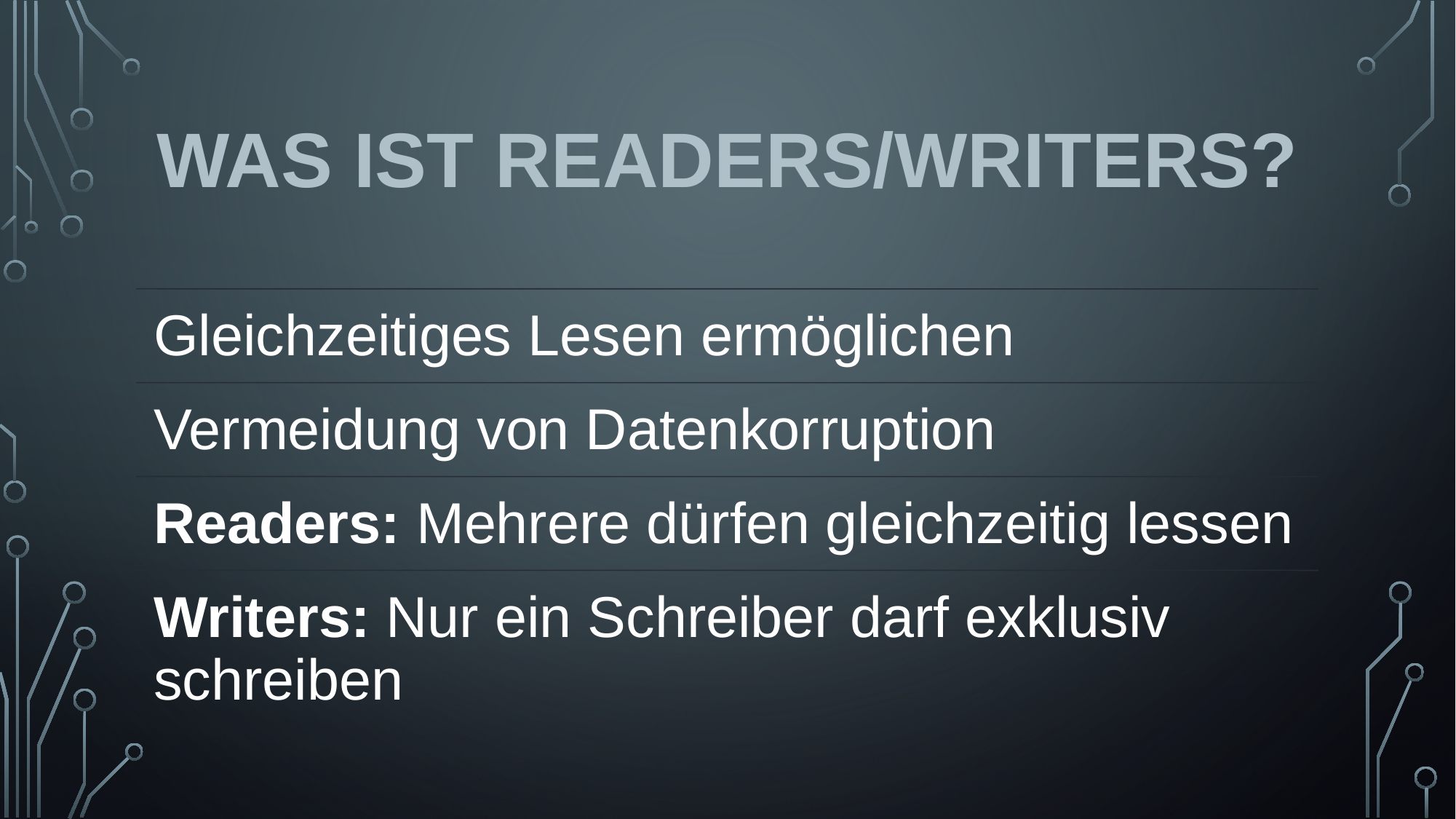

# Was ist reAders/Writers?
Gleichzeitiges Lesen ermöglichen
Vermeidung von Datenkorruption
Readers: Mehrere dürfen gleichzeitig lessen
Writers: Nur ein Schreiber darf exklusiv schreiben